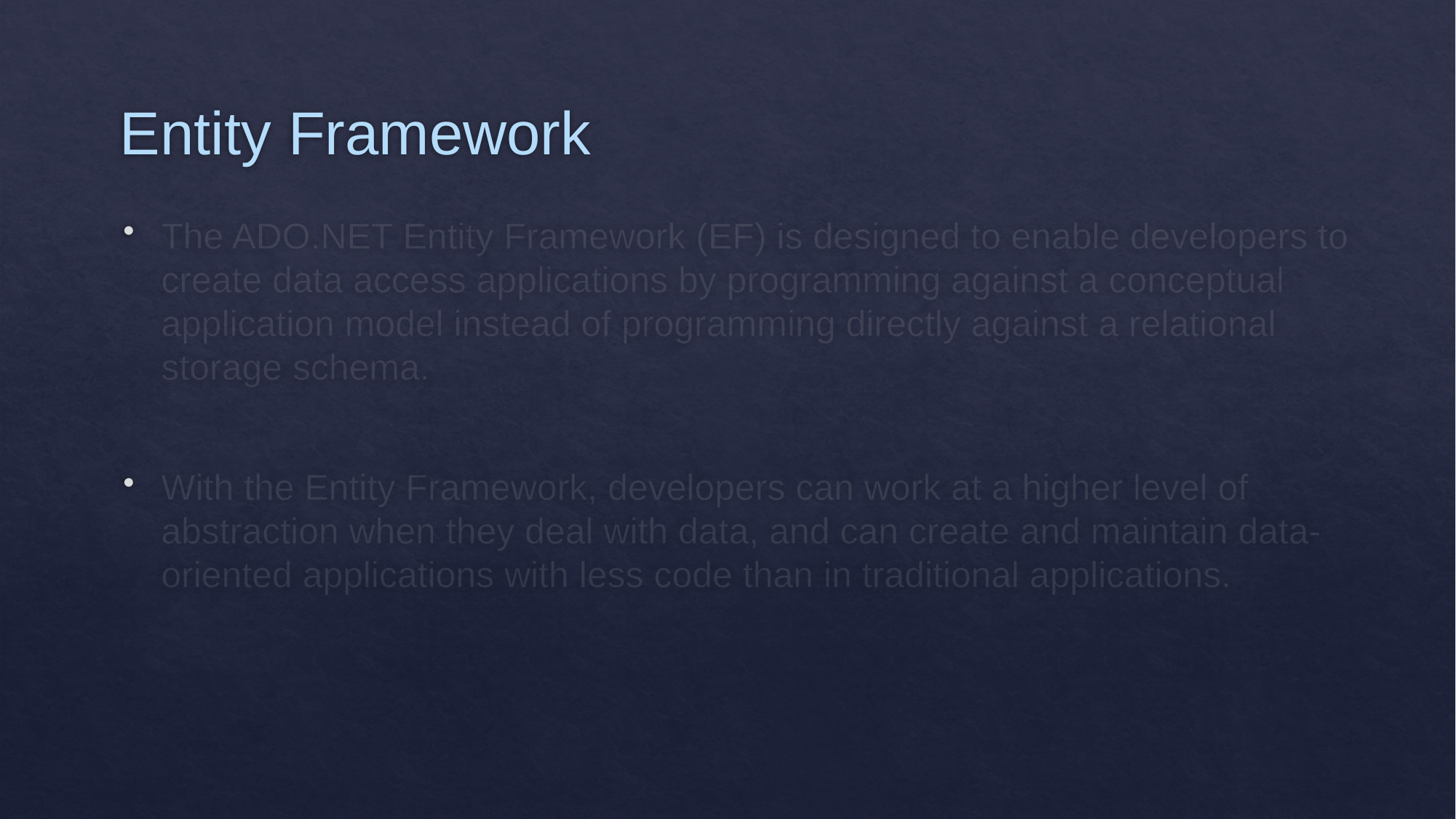

# Entity Framework
The ADO.NET Entity Framework (EF) is designed to enable developers to create data access applications by programming against a conceptual application model instead of programming directly against a relational storage schema.

With the Entity Framework, developers can work at a higher level of abstraction when they deal with data, and can create and maintain data-oriented applications with less code than in traditional applications.